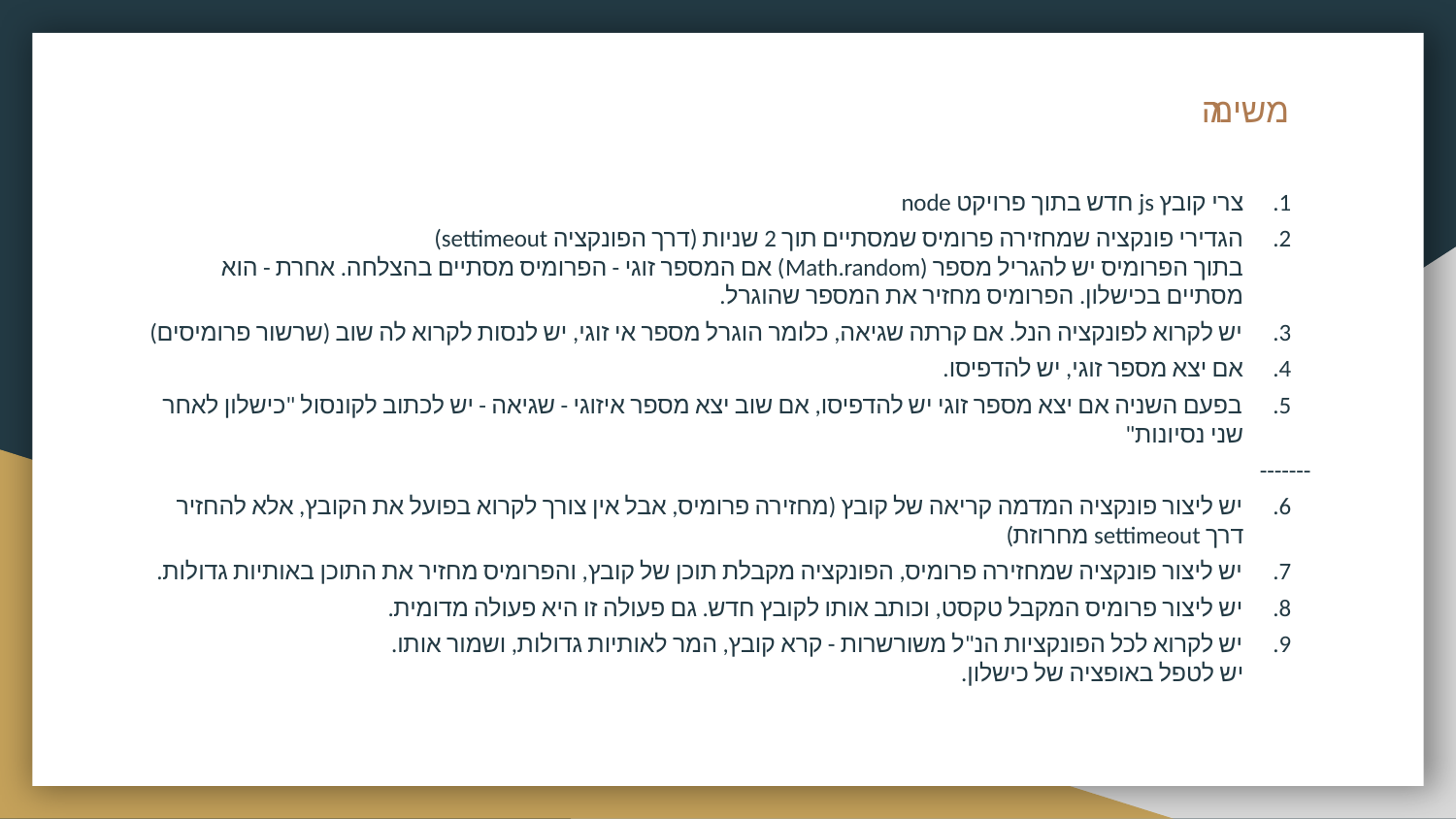

# משימה 🔨
צרי קובץ js חדש בתוך פרויקט node
הגדירי פונקציה שמחזירה פרומיס שמסתיים תוך 2 שניות (דרך הפונקציה settimeout)
בתוך הפרומיס יש להגריל מספר (Math.random) אם המספר זוגי - הפרומיס מסתיים בהצלחה. אחרת - הוא מסתיים בכישלון. הפרומיס מחזיר את המספר שהוגרל.
יש לקרוא לפונקציה הנל. אם קרתה שגיאה, כלומר הוגרל מספר אי זוגי, יש לנסות לקרוא לה שוב (שרשור פרומיסים)
אם יצא מספר זוגי, יש להדפיסו.
בפעם השניה אם יצא מספר זוגי יש להדפיסו, אם שוב יצא מספר איזוגי - שגיאה - יש לכתוב לקונסול "כישלון לאחר שני נסיונות"
-------
יש ליצור פונקציה המדמה קריאה של קובץ (מחזירה פרומיס, אבל אין צורך לקרוא בפועל את הקובץ, אלא להחזיר דרך settimeout מחרוזת)
יש ליצור פונקציה שמחזירה פרומיס, הפונקציה מקבלת תוכן של קובץ, והפרומיס מחזיר את התוכן באותיות גדולות.
יש ליצור פרומיס המקבל טקסט, וכותב אותו לקובץ חדש. גם פעולה זו היא פעולה מדומית.
יש לקרוא לכל הפונקציות הנ"ל משורשרות - קרא קובץ, המר לאותיות גדולות, ושמור אותו.
יש לטפל באופציה של כישלון.